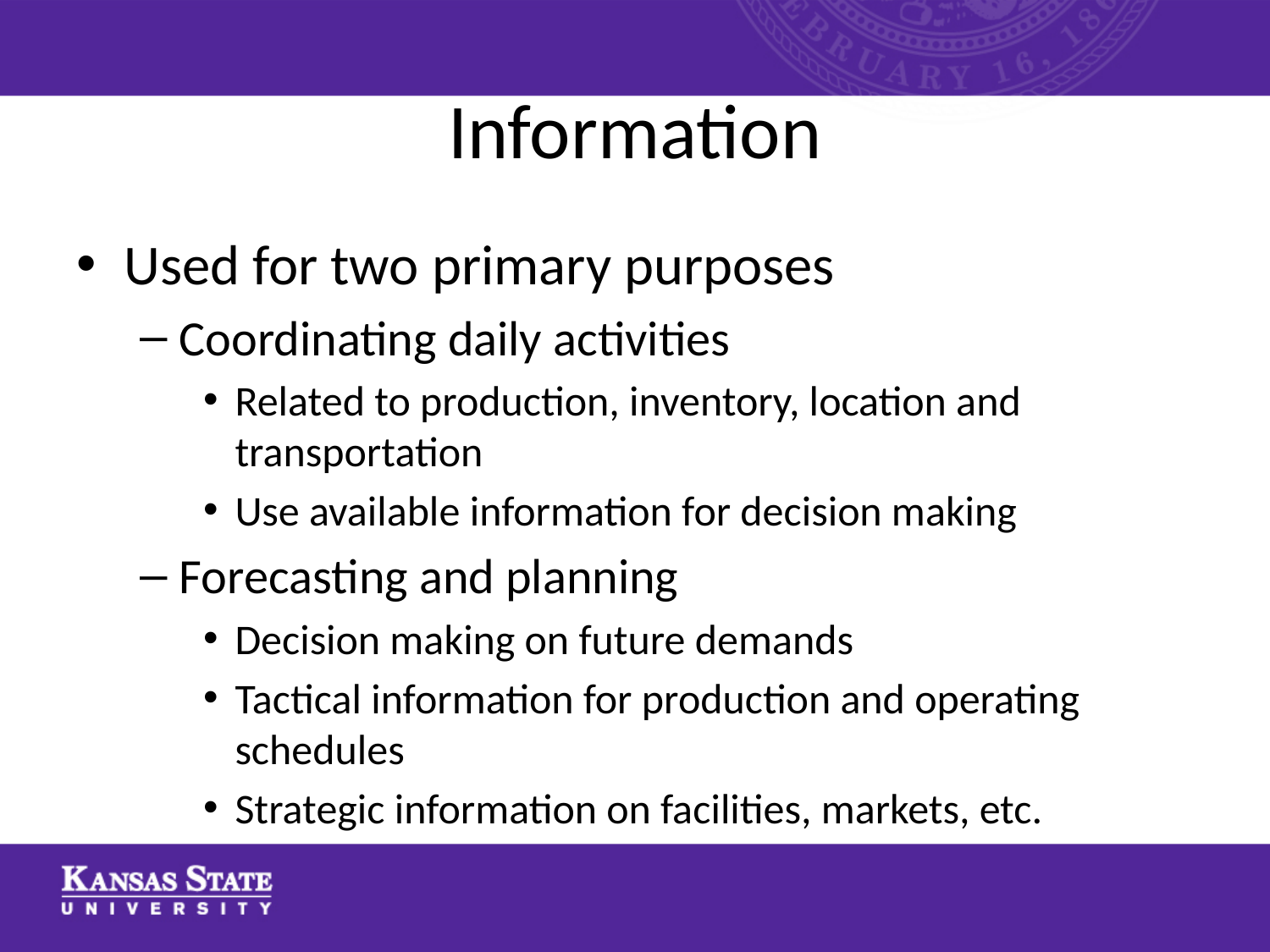

# Information
Used for two primary purposes
Coordinating daily activities
Related to production, inventory, location and transportation
Use available information for decision making
Forecasting and planning
Decision making on future demands
Tactical information for production and operating schedules
Strategic information on facilities, markets, etc.